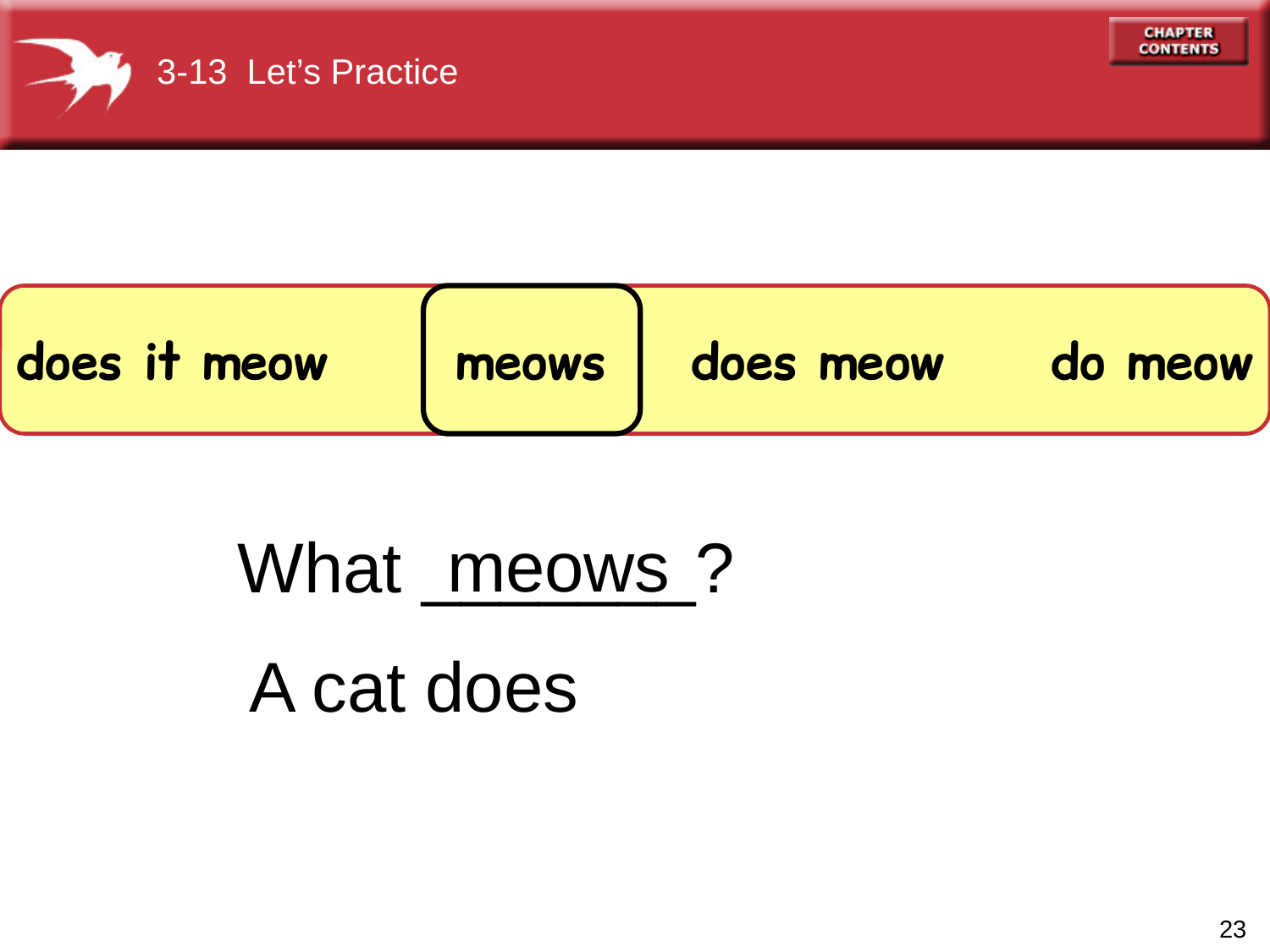

3-13  Let’s Practice
does it meow      meows    does meow     do meow

meows
What _______?
A cat does
23